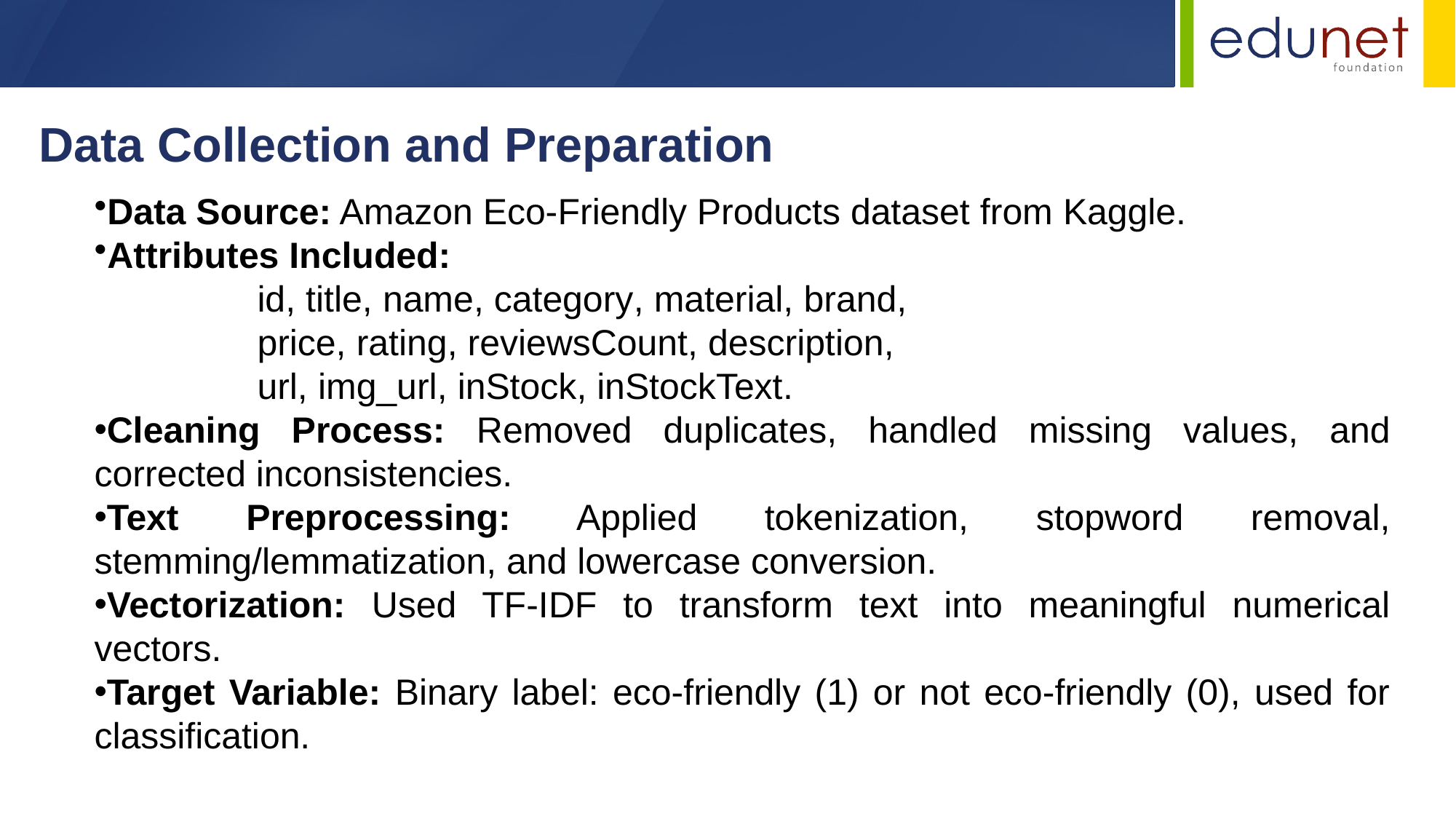

Data Collection and Preparation
Data Source: Amazon Eco-Friendly Products dataset from Kaggle.
Attributes Included:
                id, title, name, category, material, brand,
                price, rating, reviewsCount, description,
                url, img_url, inStock, inStockText.
Cleaning Process: Removed duplicates, handled missing values, and corrected inconsistencies.
Text Preprocessing: Applied tokenization, stopword removal, stemming/lemmatization, and lowercase conversion.
Vectorization: Used TF-IDF to transform text into meaningful numerical vectors.
Target Variable: Binary label: eco-friendly (1) or not eco-friendly (0), used for classification.